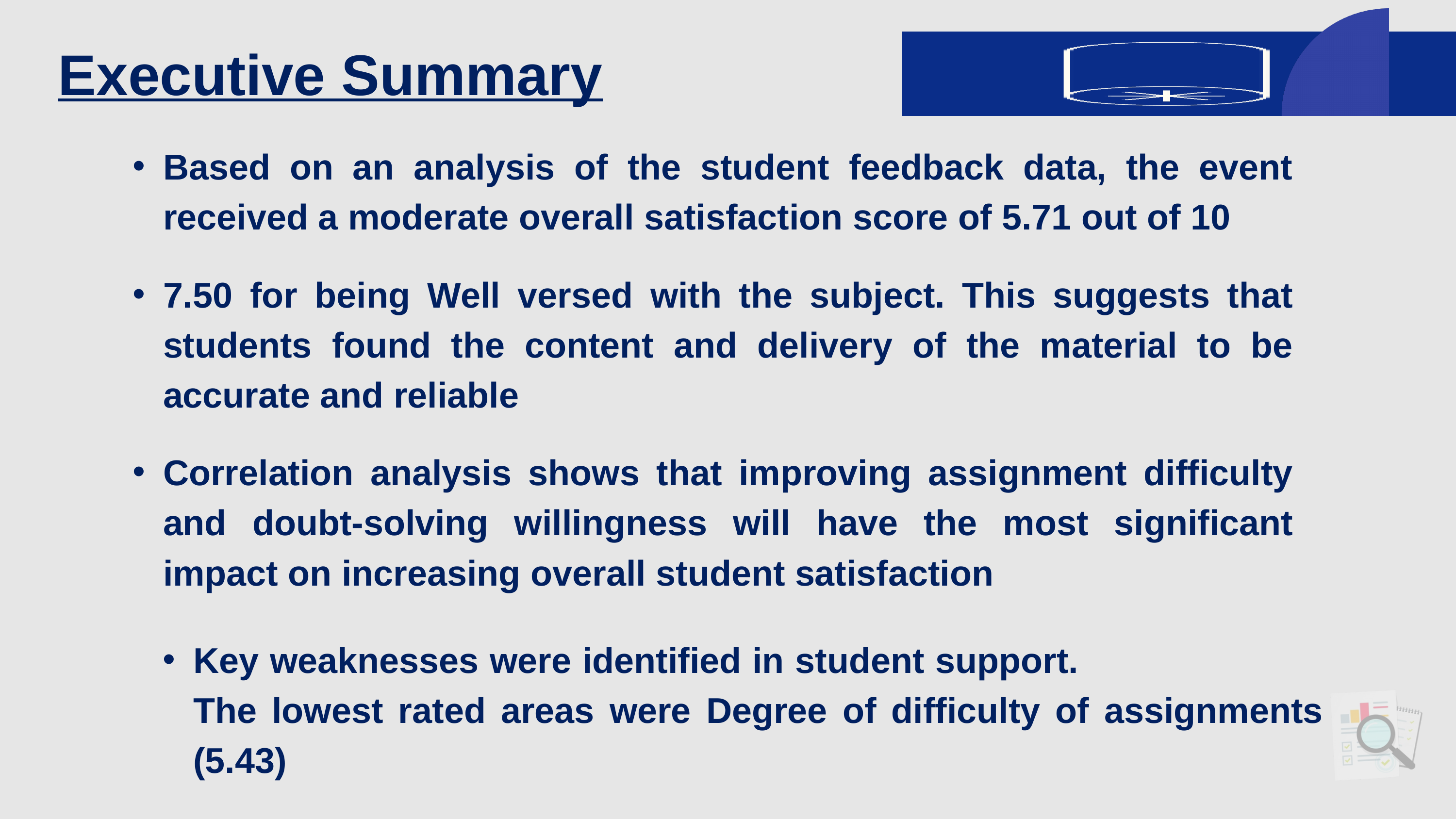

Executive Summary
Based on an analysis of the student feedback data, the event received a moderate overall satisfaction score of 5.71 out of 10
7.50 for being Well versed with the subject. This suggests that students found the content and delivery of the material to be accurate and reliable
Correlation analysis shows that improving assignment difficulty and doubt-solving willingness will have the most significant impact on increasing overall student satisfaction
Key weaknesses were identified in student support.                       The lowest rated areas were Degree of difficulty of assignments (5.43)